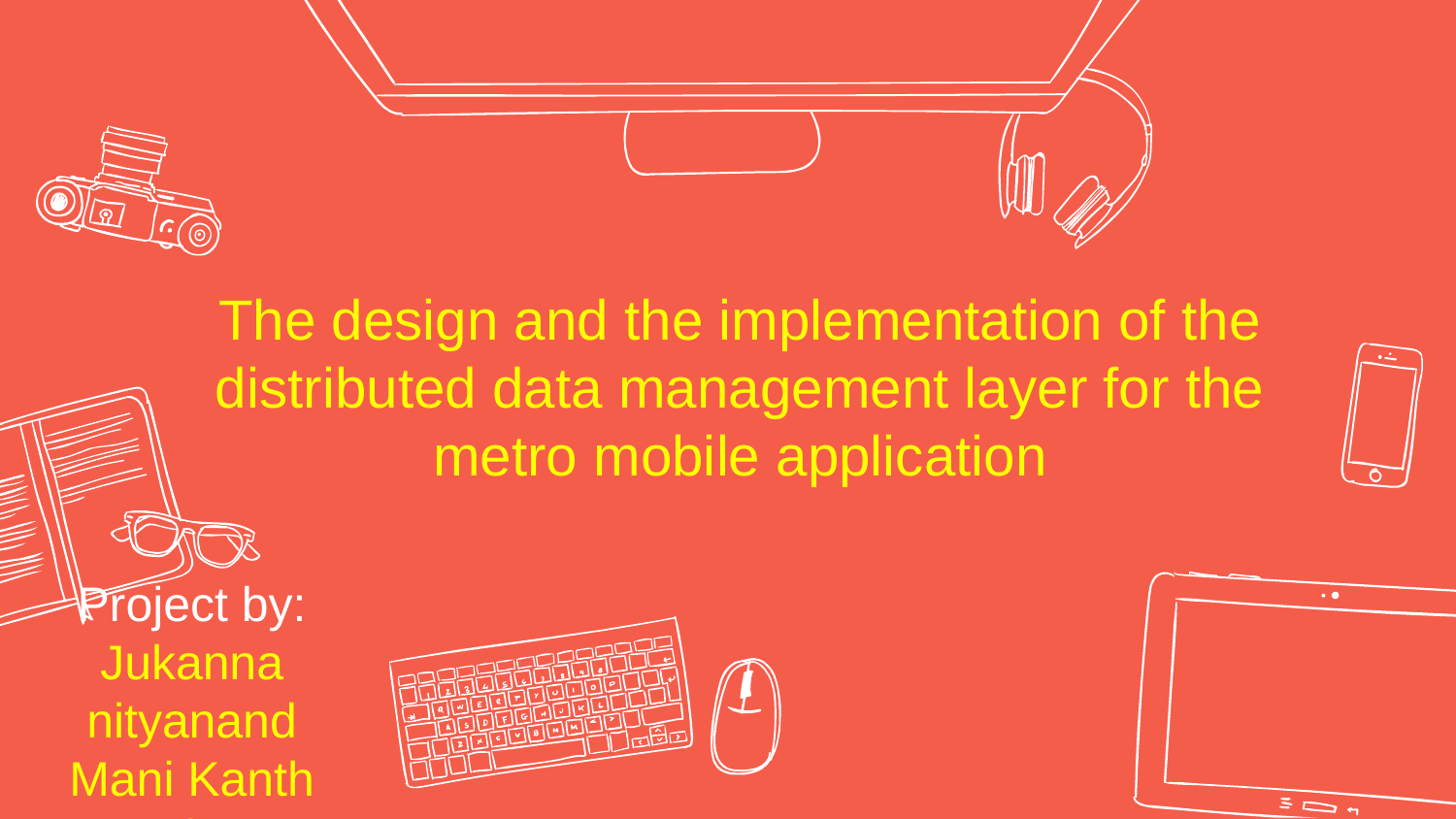

# The design and the implementation of the distributed data management layer for the metro mobile application
Project by:
Jukanna nityanand
Mani Kanth seelam